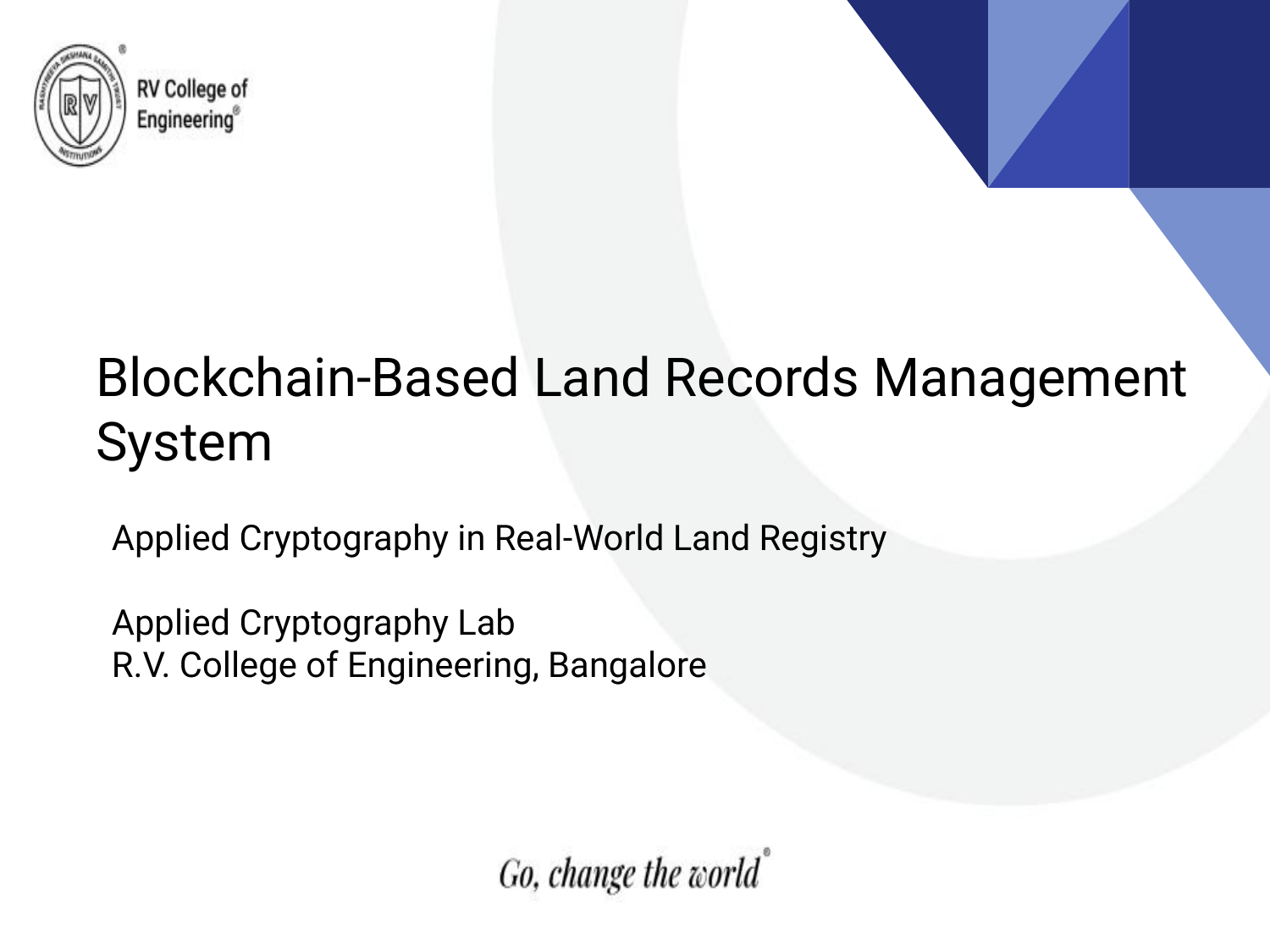

# Blockchain-Based Land Records Management System
Applied Cryptography in Real-World Land Registry

Applied Cryptography Lab
R.V. College of Engineering, Bangalore